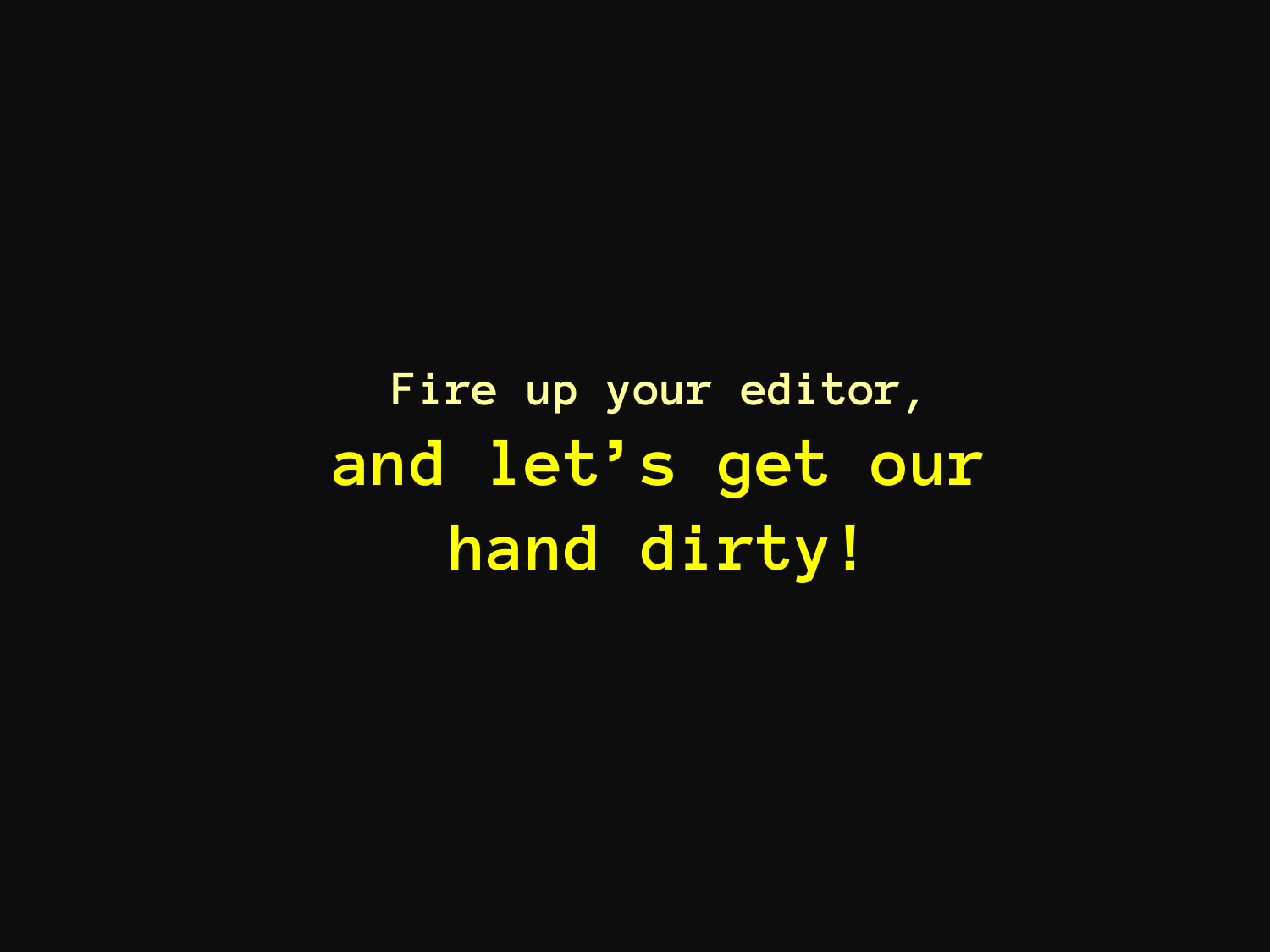

Fire up your editor,
and let’s get our hand dirty!